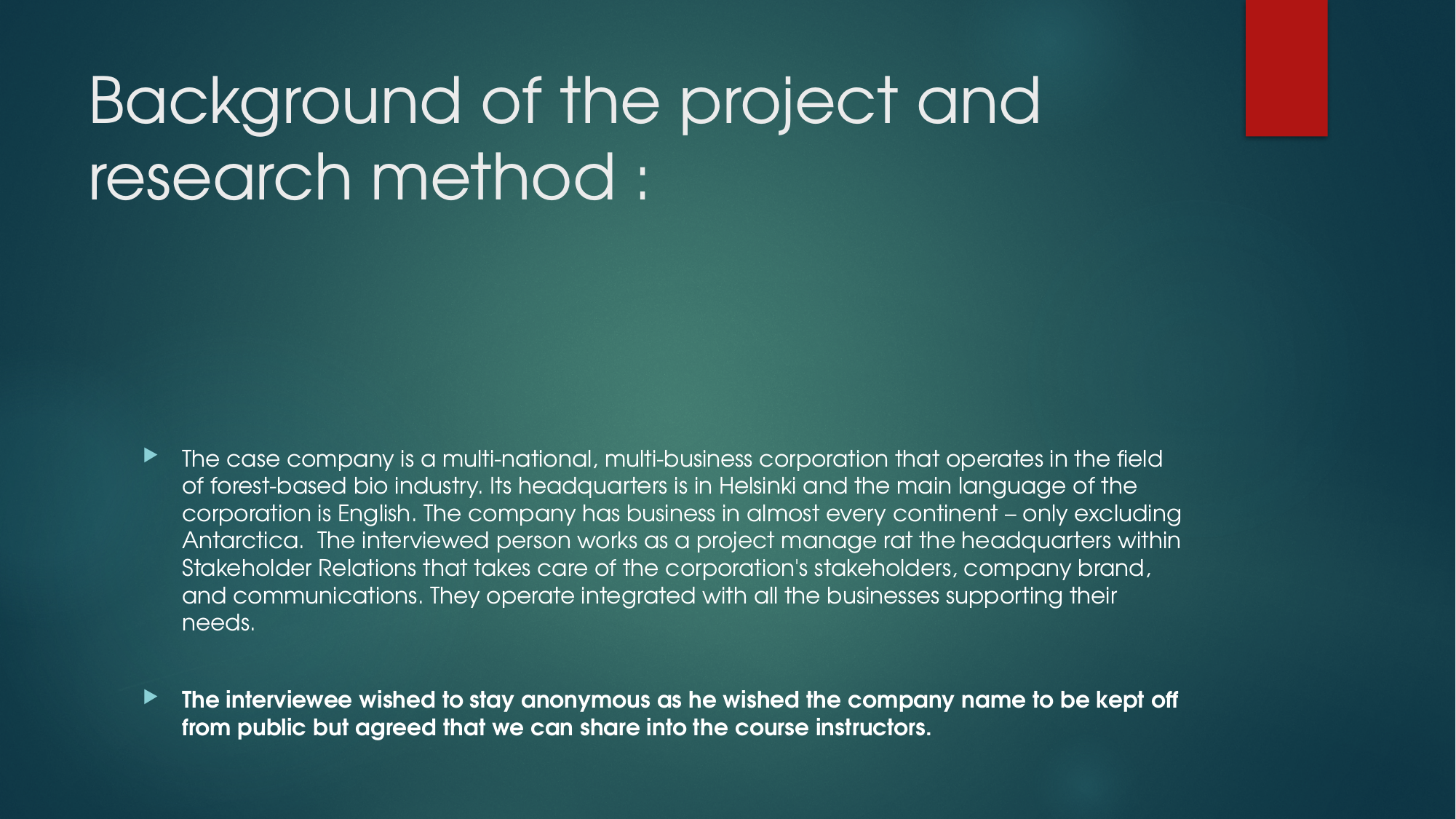

# Background of the project and research method :

The case company is a multi-national, multi-business corporation that operates in the field of forest-based bio industry. Its headquarters is in Helsinki and the main language of the corporation is English. The company has business in almost every continent – only excluding Antarctica.  The interviewed person works as a project manage rat the headquarters within Stakeholder Relations that takes care of the corporation's stakeholders, company brand, and communications. They operate integrated with all the businesses supporting their needs.

The interviewee wished to stay anonymous as he wished the company name to be kept off from public but agreed that we can share into the course instructors.